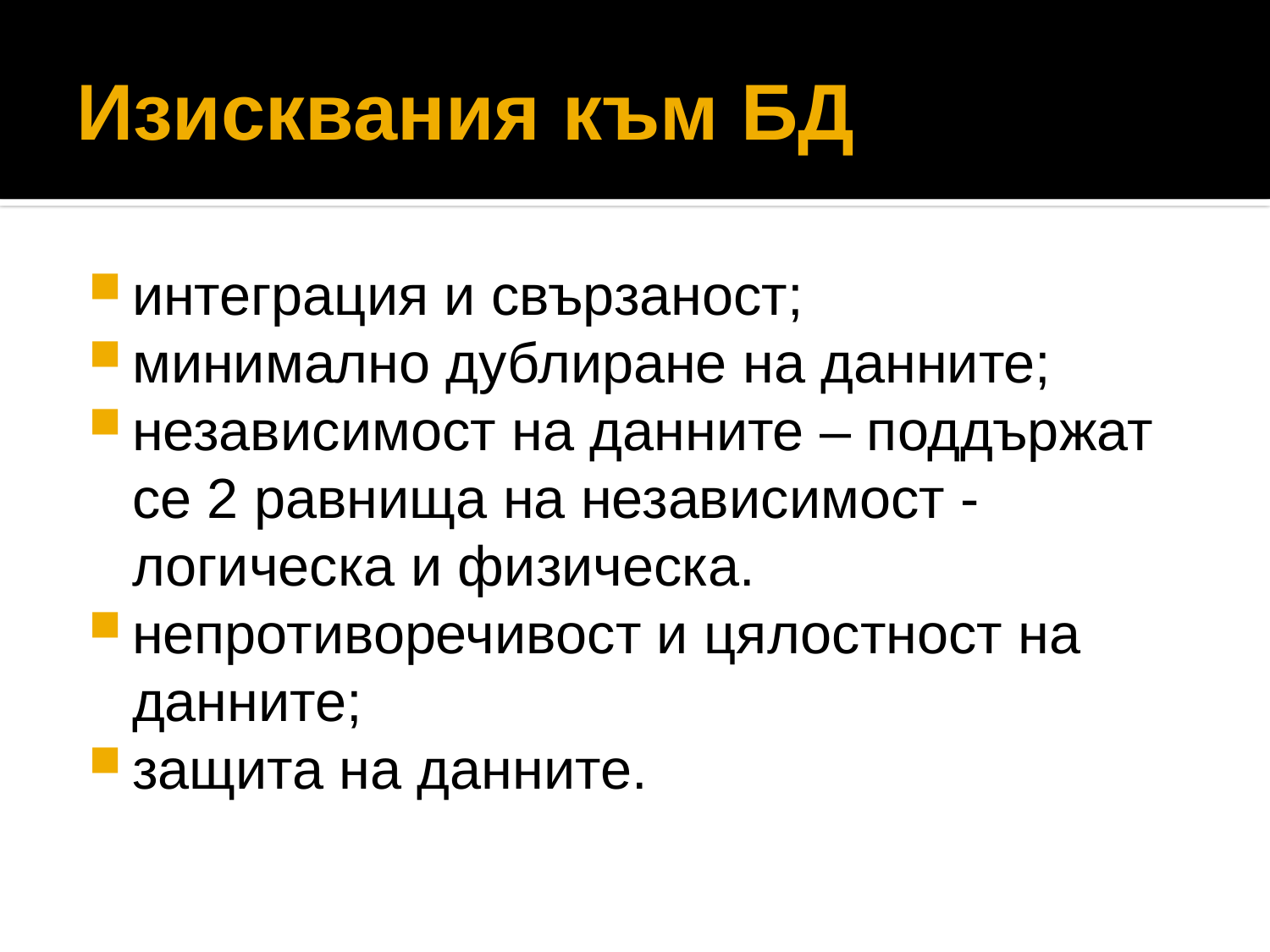

# Изисквания към БД
интеграция и свързаност;
минимално дублиране на данните;
независимост на данните – поддържат се 2 равнища на независимост -  логическа и физическа.
непротиворечивост и цялостност на данните;
защита на данните.